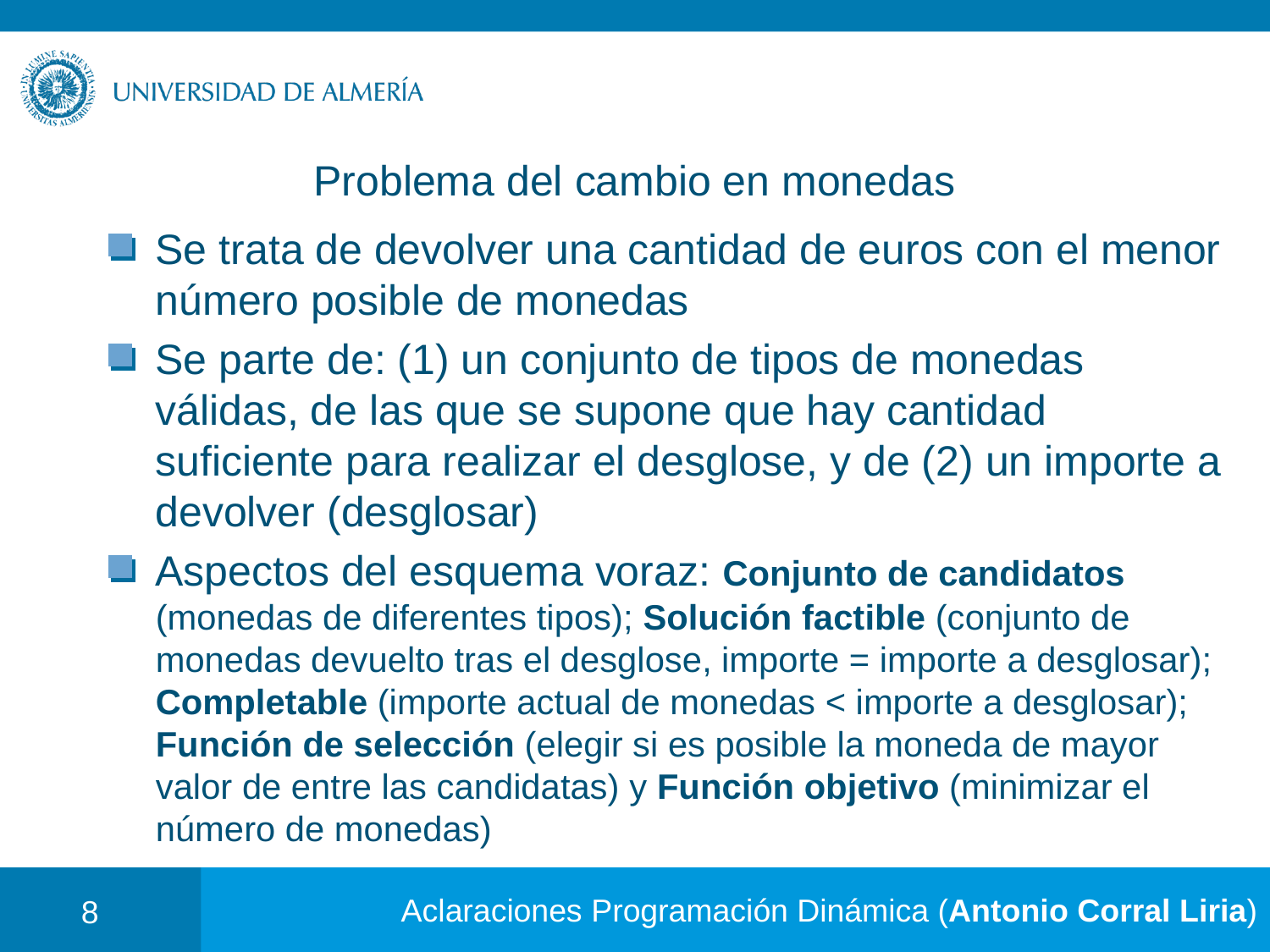

# Problema del cambio en monedas
Se trata de devolver una cantidad de euros con el menor número posible de monedas
Se parte de: (1) un conjunto de tipos de monedas válidas, de las que se supone que hay cantidad suficiente para realizar el desglose, y de (2) un importe a devolver (desglosar)
Aspectos del esquema voraz: Conjunto de candidatos (monedas de diferentes tipos); Solución factible (conjunto de monedas devuelto tras el desglose, importe = importe a desglosar); Completable (importe actual de monedas < importe a desglosar); Función de selección (elegir si es posible la moneda de mayor valor de entre las candidatas) y Función objetivo (minimizar el número de monedas)
8